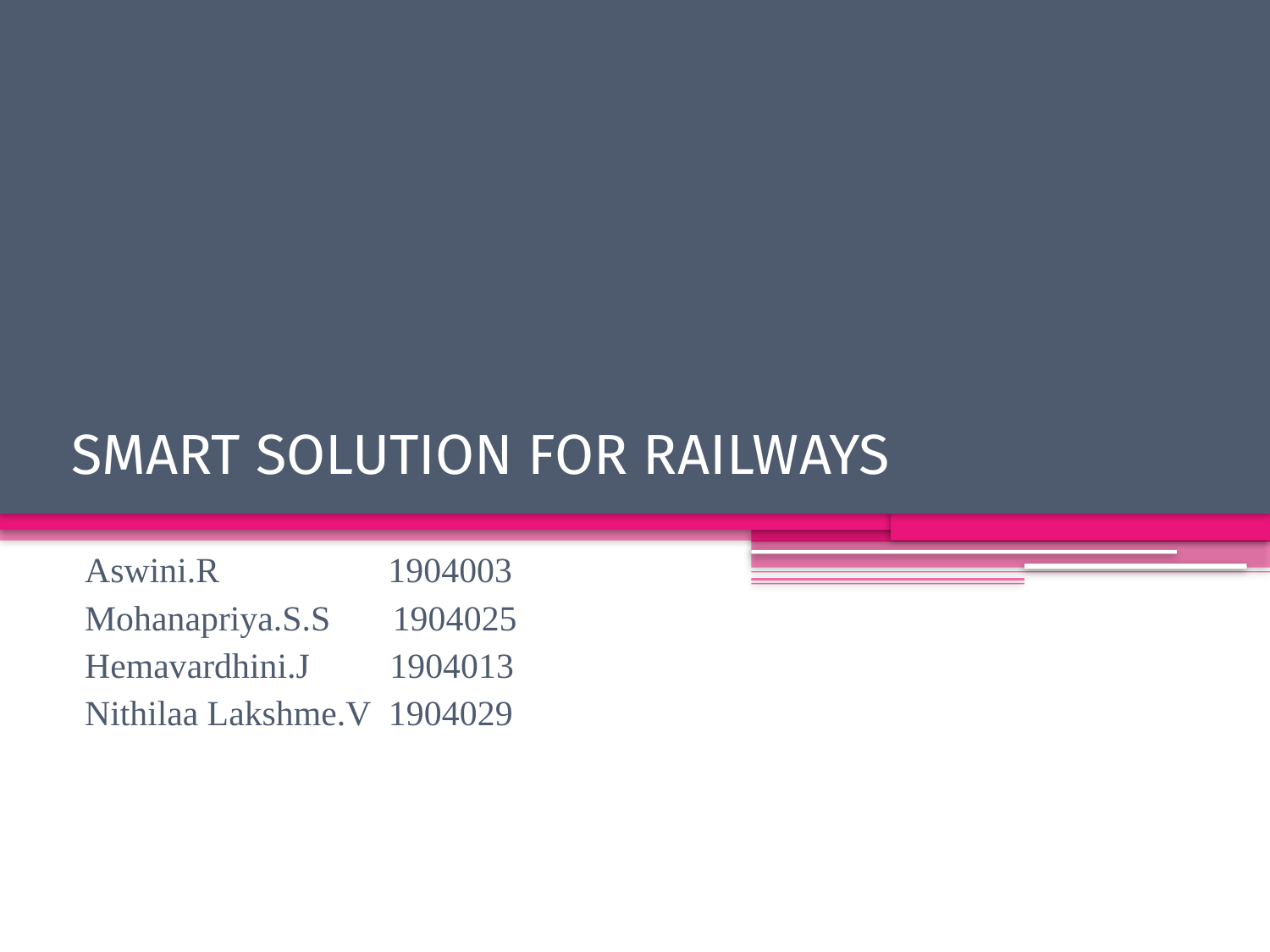

# SMART SOLUTION FOR RAILWAYS
Aswini.R                   1904003
Mohanapriya.S.S       1904025
Hemavardhini.J         1904013
Nithilaa Lakshme.V  1904029